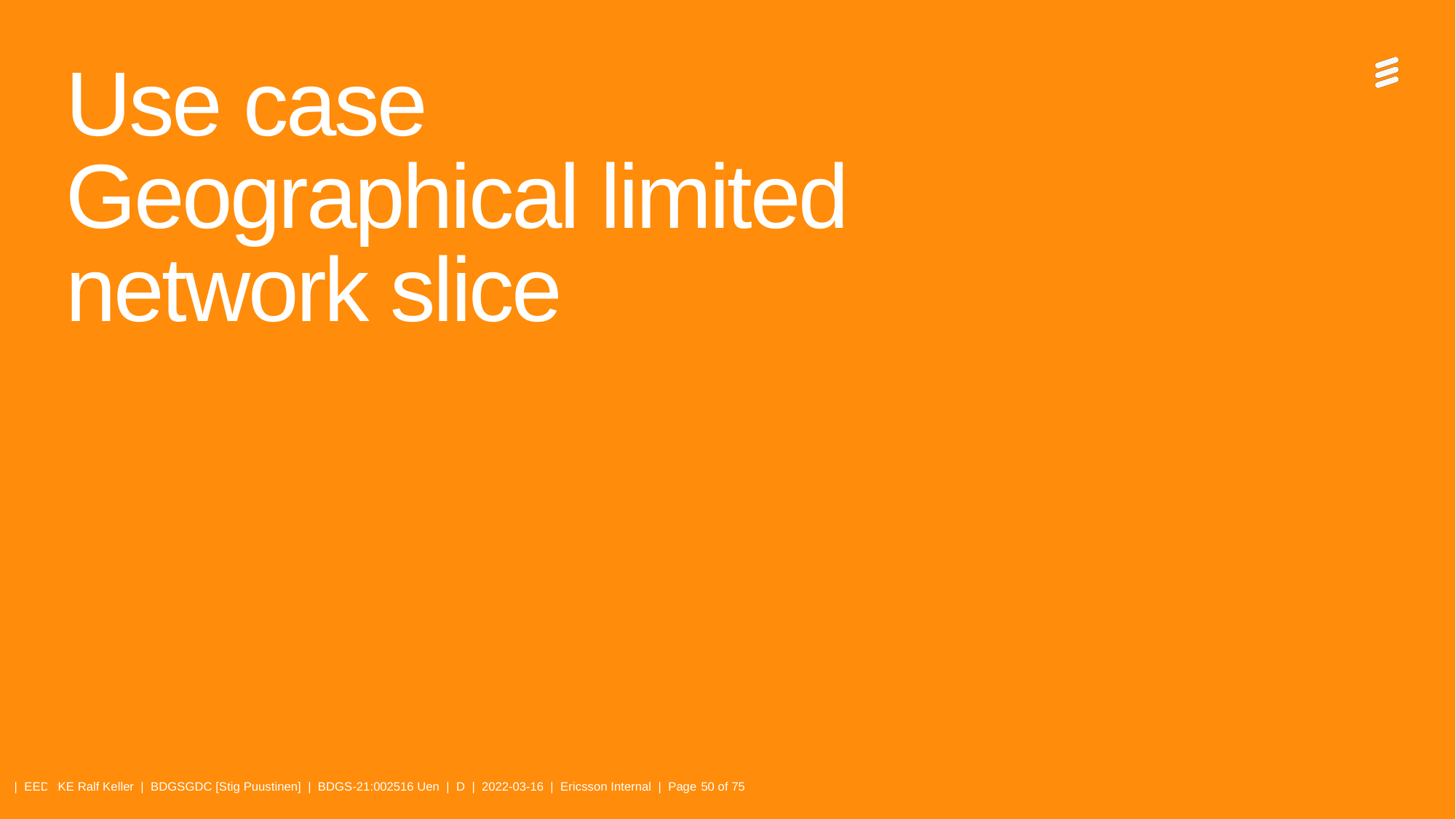

# Use case Geographical limited network slice